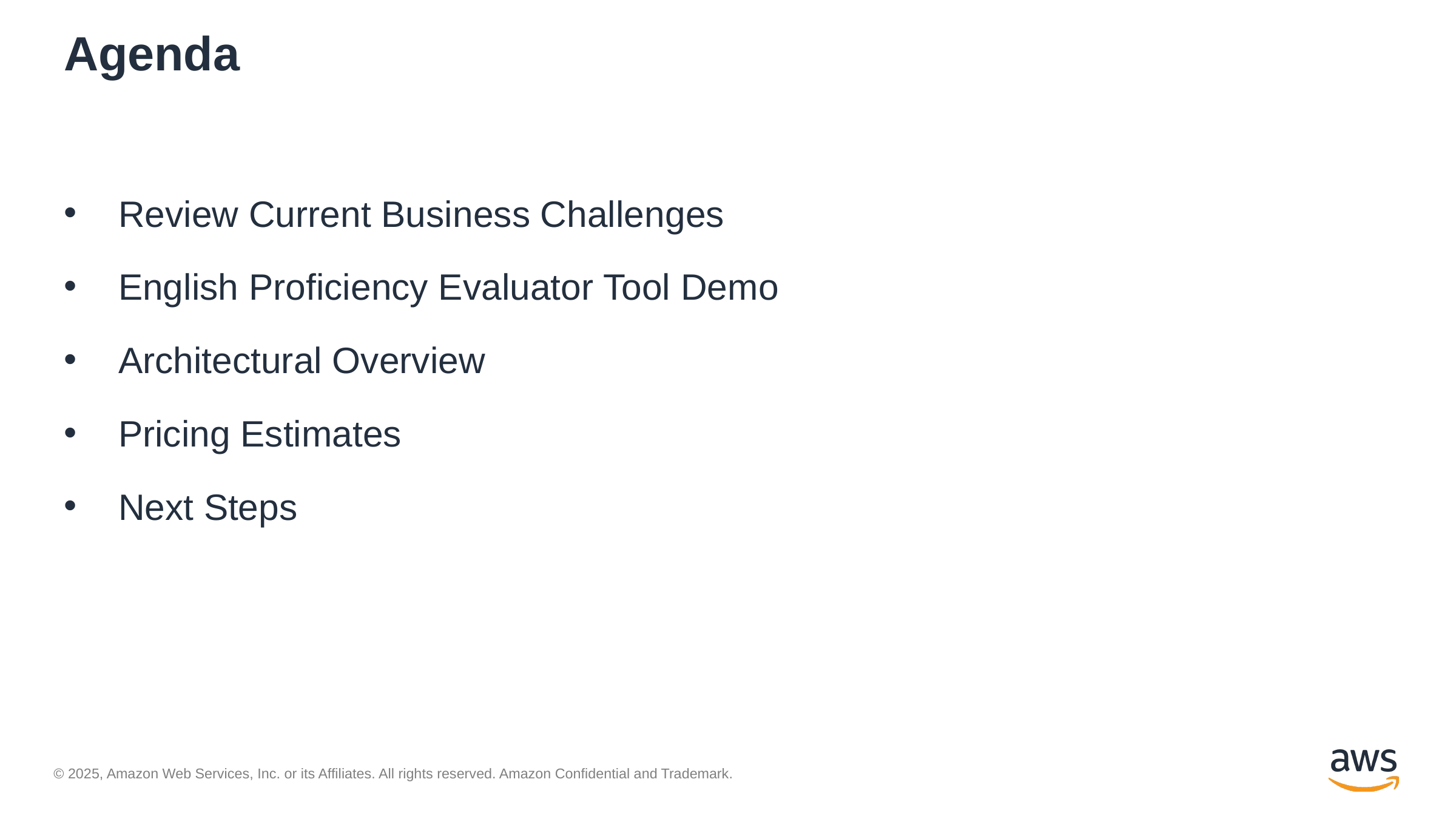

# Agenda
Review Current Business Challenges
English Proficiency Evaluator Tool Demo
Architectural Overview
Pricing Estimates
Next Steps